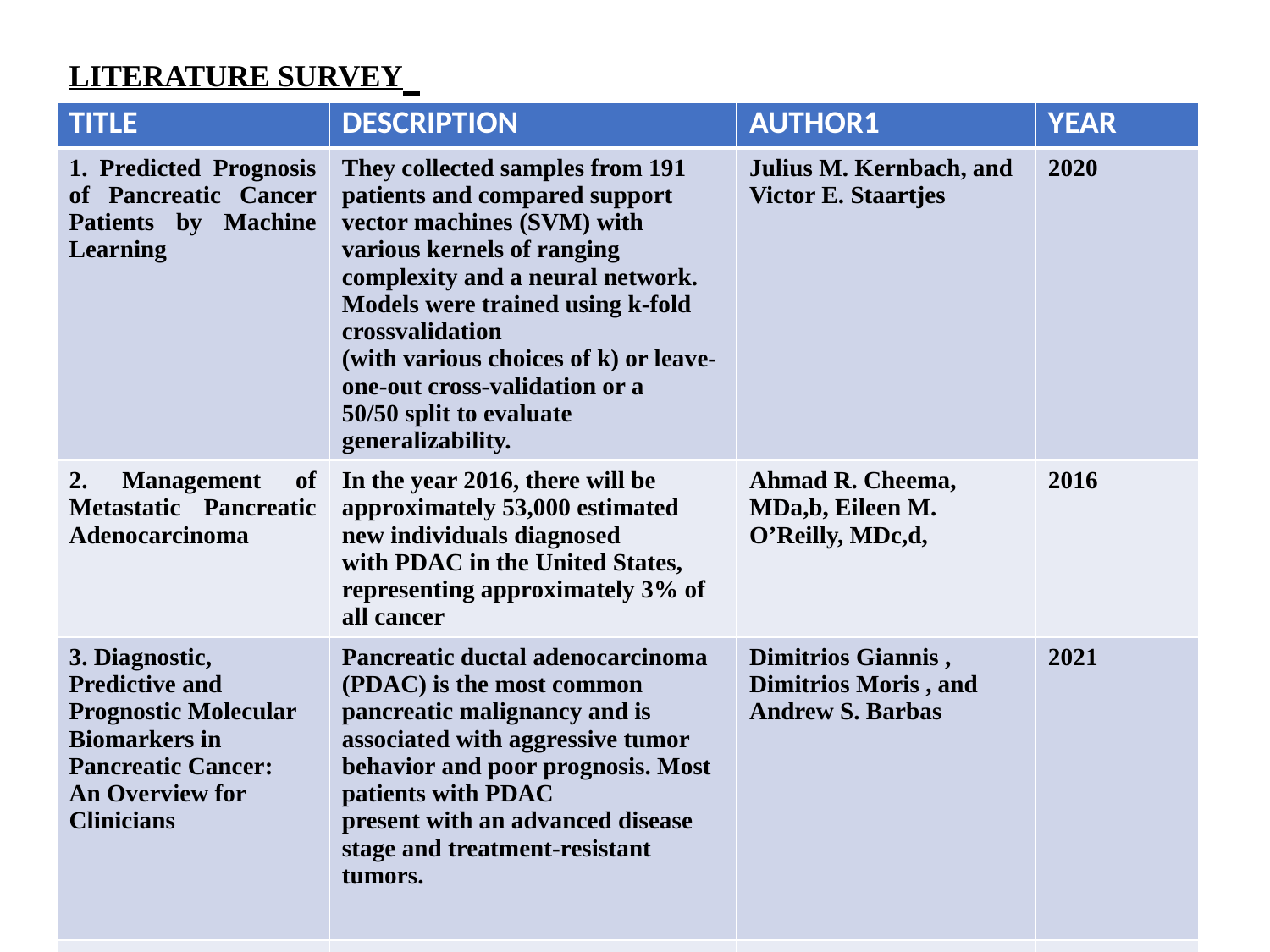

# LITERATURE SURVEY
| TITLE | DESCRIPTION | AUTHOR1 | YEAR |
| --- | --- | --- | --- |
| 1. Predicted Prognosis of Pancreatic Cancer Patients by Machine Learning | They collected samples from 191 patients and compared support vector machines (SVM) with various kernels of ranging complexity and a neural network. Models were trained using k-fold crossvalidation (with various choices of k) or leave-one-out cross-validation or a 50/50 split to evaluate generalizability. | Julius M. Kernbach, and Victor E. Staartjes | 2020 |
| 2. Management of Metastatic Pancreatic Adenocarcinoma | In the year 2016, there will be approximately 53,000 estimated new individuals diagnosed with PDAC in the United States, representing approximately 3% of all cancer | Ahmad R. Cheema, MDa,b, Eileen M. O’Reilly, MDc,d, | 2016 |
| 3. Diagnostic, Predictive and Prognostic Molecular Biomarkers in Pancreatic Cancer: An Overview for Clinicians | Pancreatic ductal adenocarcinoma (PDAC) is the most common pancreatic malignancy and is associated with aggressive tumor behavior and poor prognosis. Most patients with PDAC present with an advanced disease stage and treatment-resistant tumors. | Dimitrios Giannis , Dimitrios Moris , and Andrew S. Barbas | 2021 |
|  |  |  |  |
|  |  |  |  |